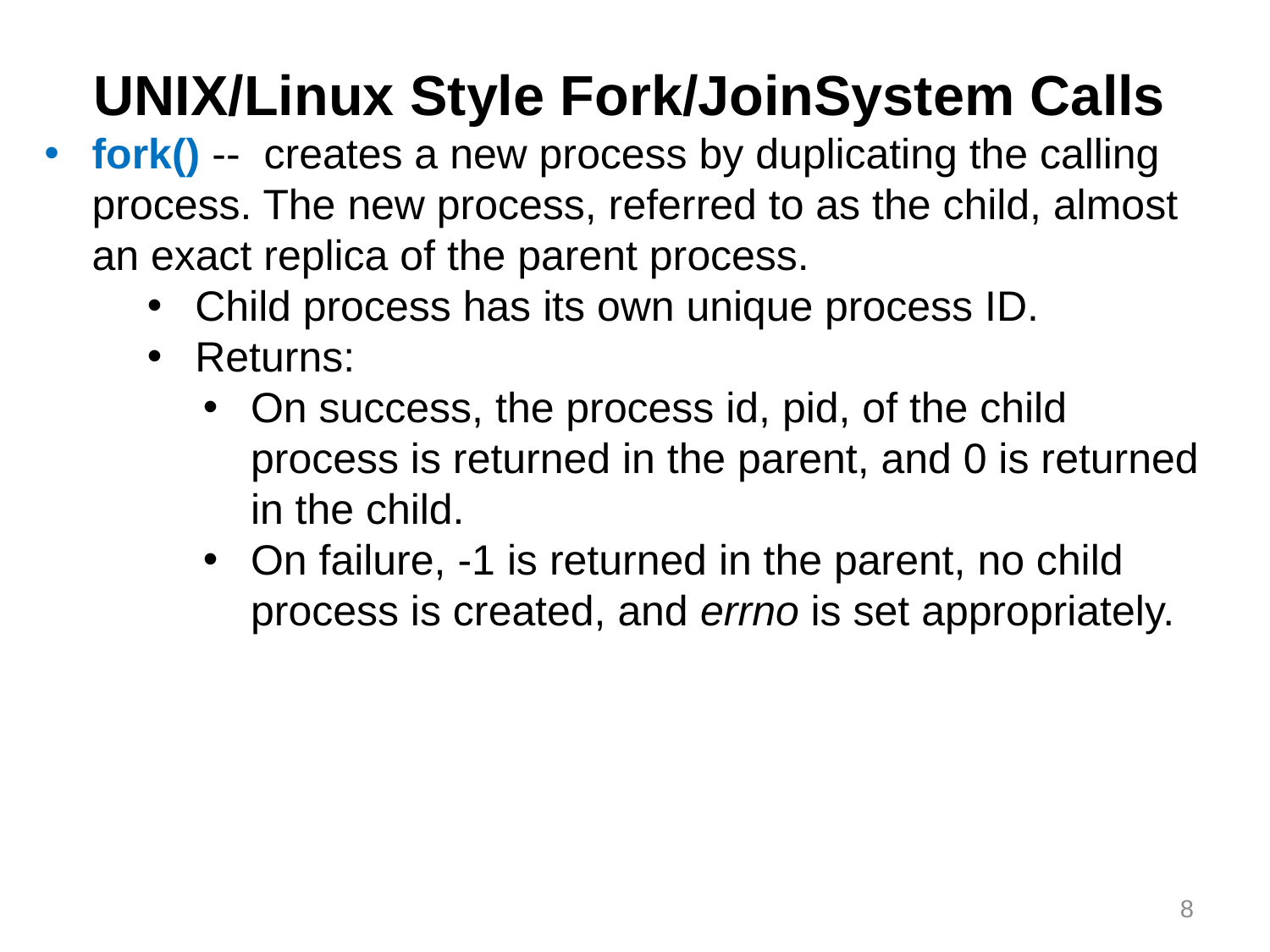

UNIX/Linux Style Fork/JoinSystem Calls
fork() --  creates a new process by duplicating the calling process. The new process, referred to as the child, almost an exact replica of the parent process.
Child process has its own unique process ID.
Returns:
On success, the process id, pid, of the child process is returned in the parent, and 0 is returned in the child.
On failure, -1 is returned in the parent, no child process is created, and errno is set appropriately.
8